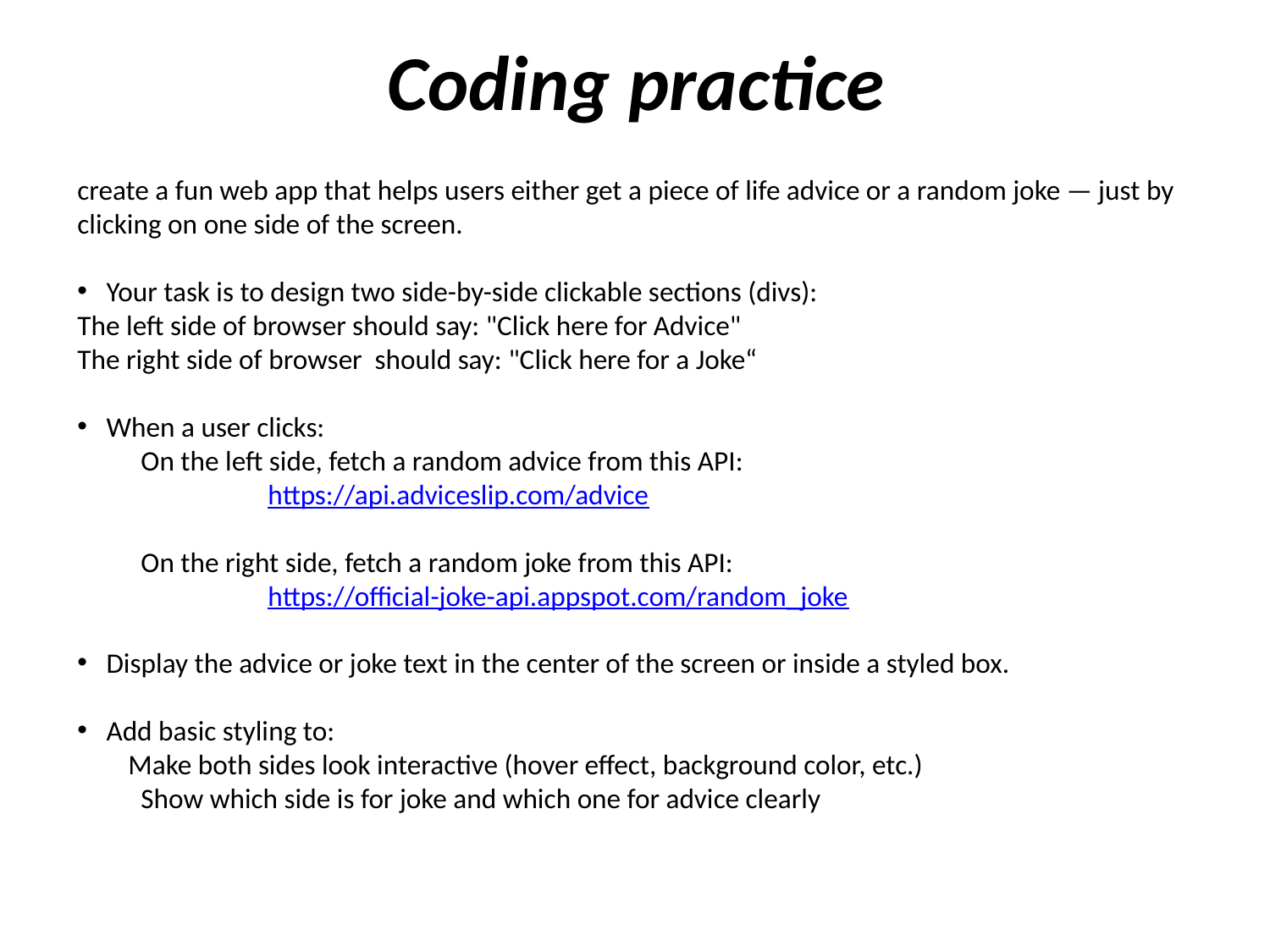

# Coding practice
create a fun web app that helps users either get a piece of life advice or a random joke — just by clicking on one side of the screen.

   Your task is to design two side-by-side clickable sections (divs):
The left side of browser should say: "Click here for Advice"
The right side of browser  should say: "Click here for a Joke“

   When a user clicks:
On the left side, fetch a random advice from this API:
	https://api.adviceslip.com/advice

On the right side, fetch a random joke from this API:
 	https://official-joke-api.appspot.com/random_joke

   Display the advice or joke text in the center of the screen or inside a styled box.

   Add basic styling to:
        Make both sides look interactive (hover effect, background color, etc.)
Show which side is for joke and which one for advice clearly